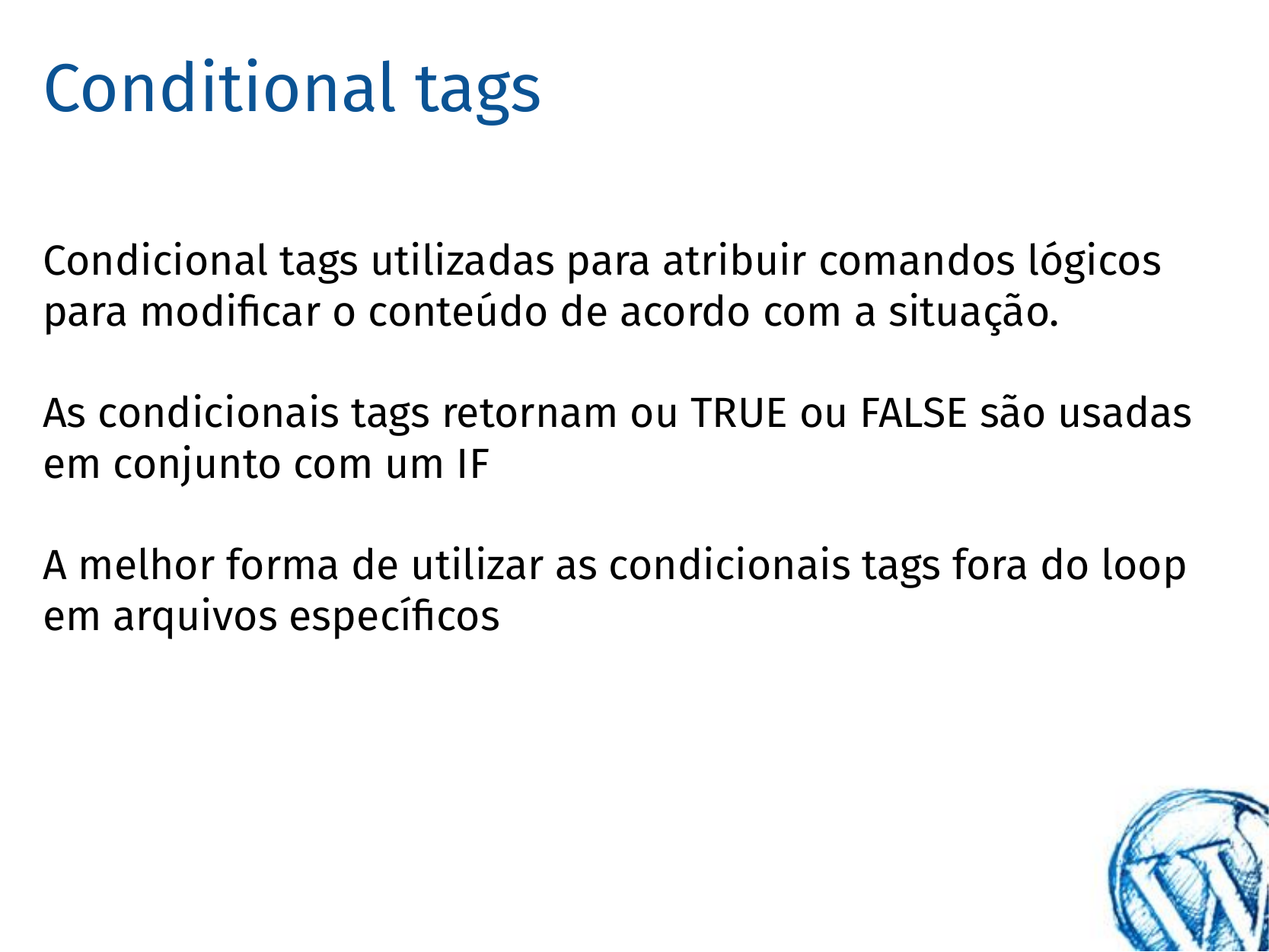

# Conditional tags
Condicional tags utilizadas para atribuir comandos lógicos para modificar o conteúdo de acordo com a situação.
As condicionais tags retornam ou TRUE ou FALSE são usadas em conjunto com um IF

A melhor forma de utilizar as condicionais tags fora do loop em arquivos específicos